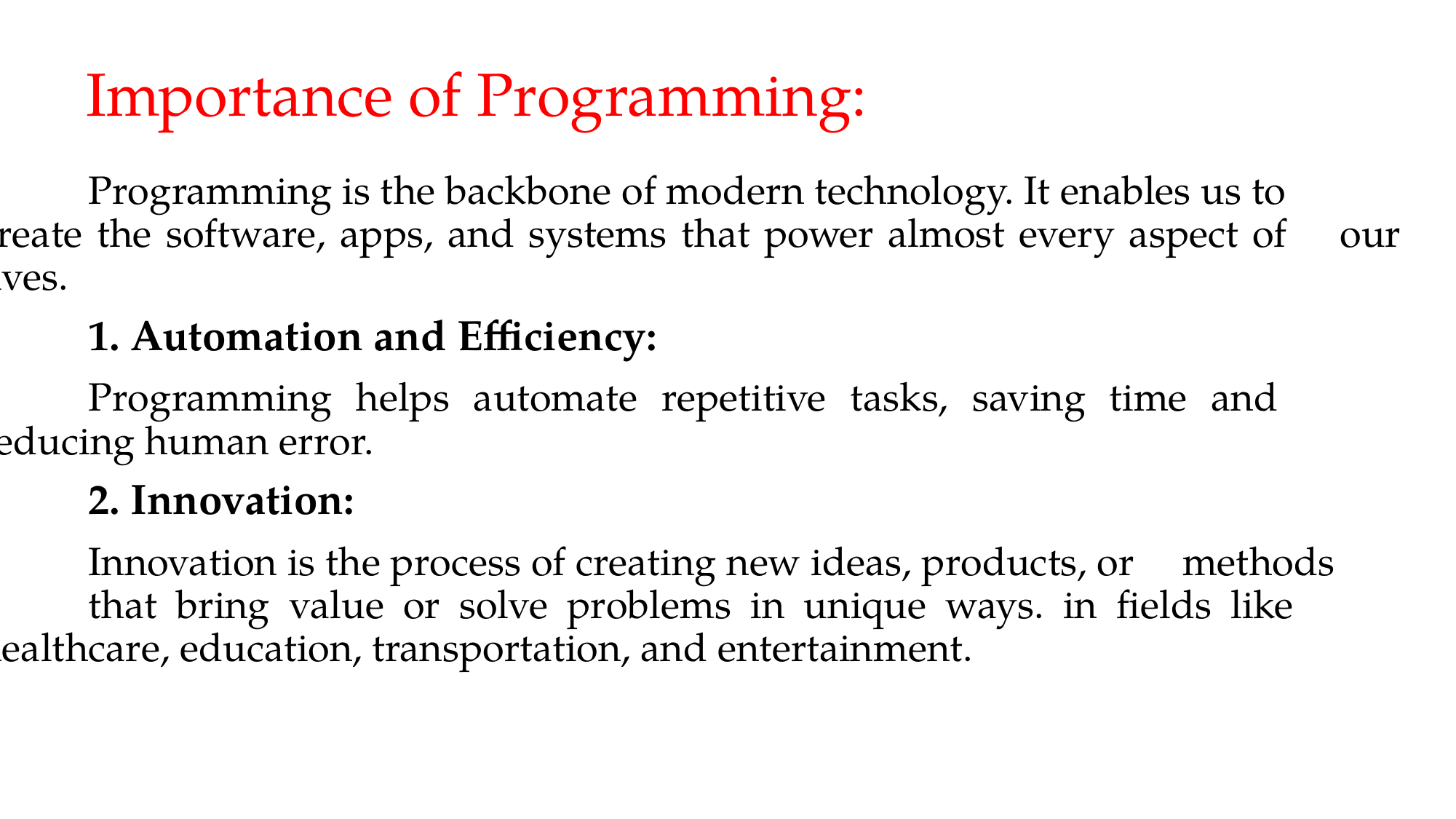

# Importance of Programming:
	Programming is the backbone of modern technology. It enables us to 	create the software, apps, and systems that power almost every aspect of 	our lives.
	1. Automation and Efficiency:
	Programming helps automate repetitive tasks, saving time and 	reducing human error.
	2. Innovation:
	Innovation is the process of creating new ideas, products, or 	methods 		that bring value or solve problems in unique ways. in fields like 	healthcare, education, transportation, and entertainment.